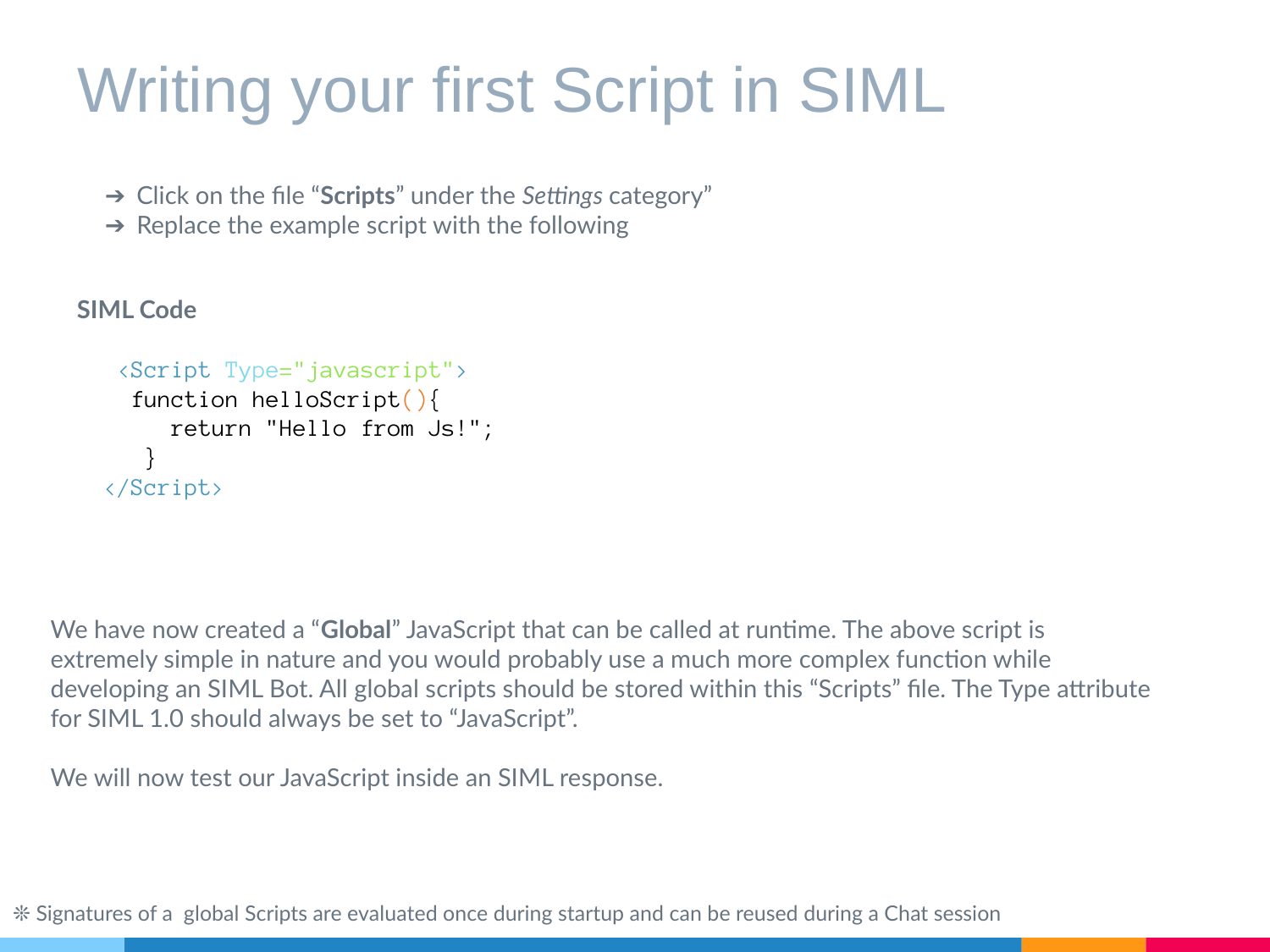

# Writing your first Script in SIML
Click on the file “Scripts” under the Settings category”
Replace the example script with the following
SIML Code

   <Script Type="javascript">
    function helloScript(){
       return "Hello from Js!";
     }
  </Script>

We have now created a “Global” JavaScript that can be called at runtime. The above script is extremely simple in nature and you would probably use a much more complex function while developing an SIML Bot. All global scripts should be stored within this “Scripts” file. The Type attribute for SIML 1.0 should always be set to “JavaScript”.

We will now test our JavaScript inside an SIML response.
❊ Signatures of a  global Scripts are evaluated once during startup and can be reused during a Chat session